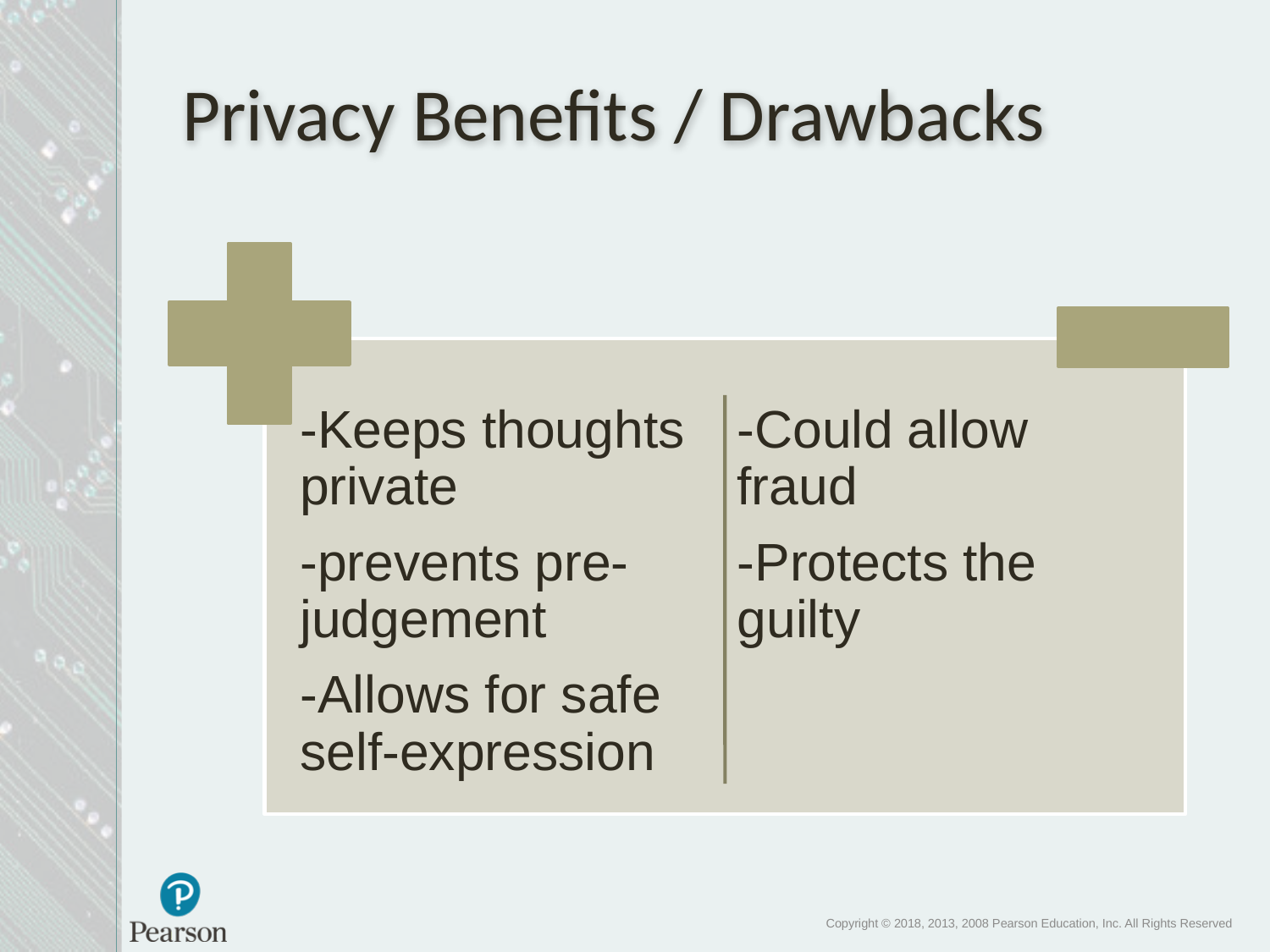

# Privacy Benefits / Drawbacks

-Keeps thoughts private
-prevents pre-judgement
-Allows for safe self-expression

-Could allow fraud
-Protects the guilty
Copyright © 2018, 2013, 2008 Pearson Education, Inc. All Rights Reserved